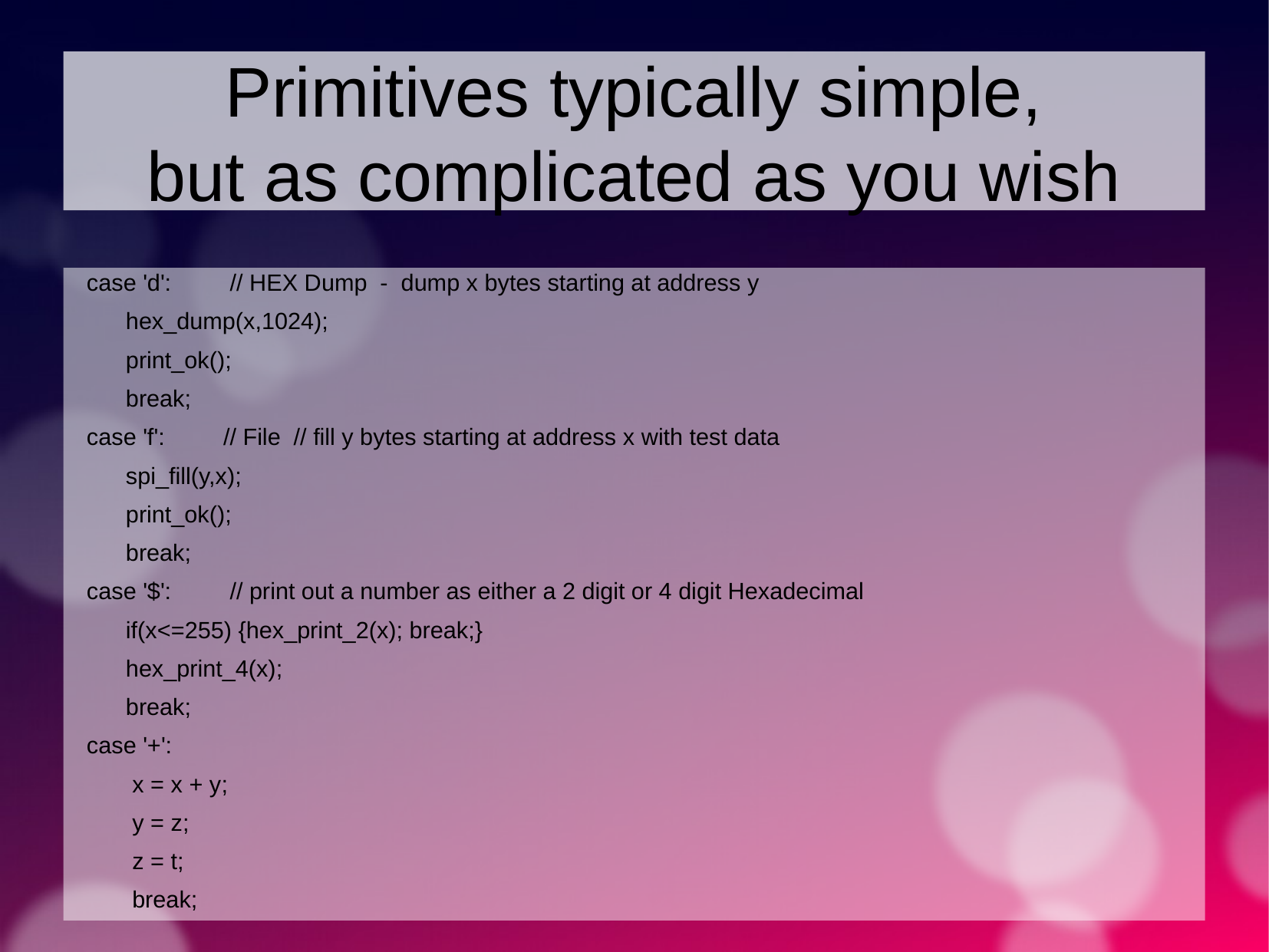

Primitives typically simple,
but as complicated as you wish
case 'd':         // HEX Dump  -  dump x bytes starting at address y
      hex_dump(x,1024);
      print_ok();
      break;
case 'f':         // File  // fill y bytes starting at address x with test data
      spi_fill(y,x);
      print_ok();
      break;
case '$':         // print out a number as either a 2 digit or 4 digit Hexadecimal
      if(x<=255) {hex_print_2(x); break;}
      hex_print_4(x);
      break;
case '+':
       x = x + y;
       y = z;
       z = t;
       break;